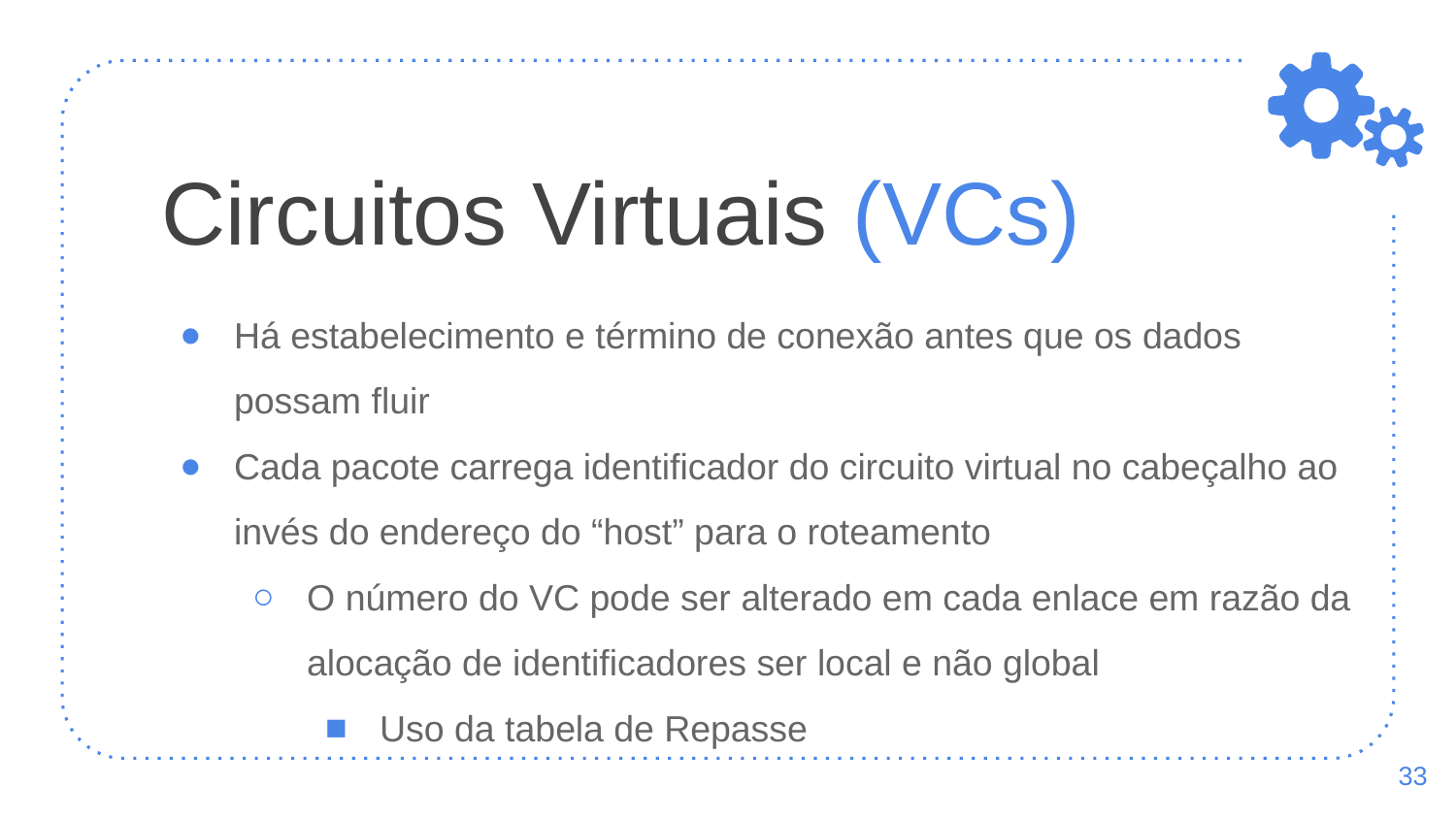

# Circuitos Virtuais (VCs)
Há estabelecimento e término de conexão antes que os dados possam fluir
Cada pacote carrega identificador do circuito virtual no cabeçalho ao invés do endereço do “host” para o roteamento
O número do VC pode ser alterado em cada enlace em razão da alocação de identificadores ser local e não global
Uso da tabela de Repasse
33